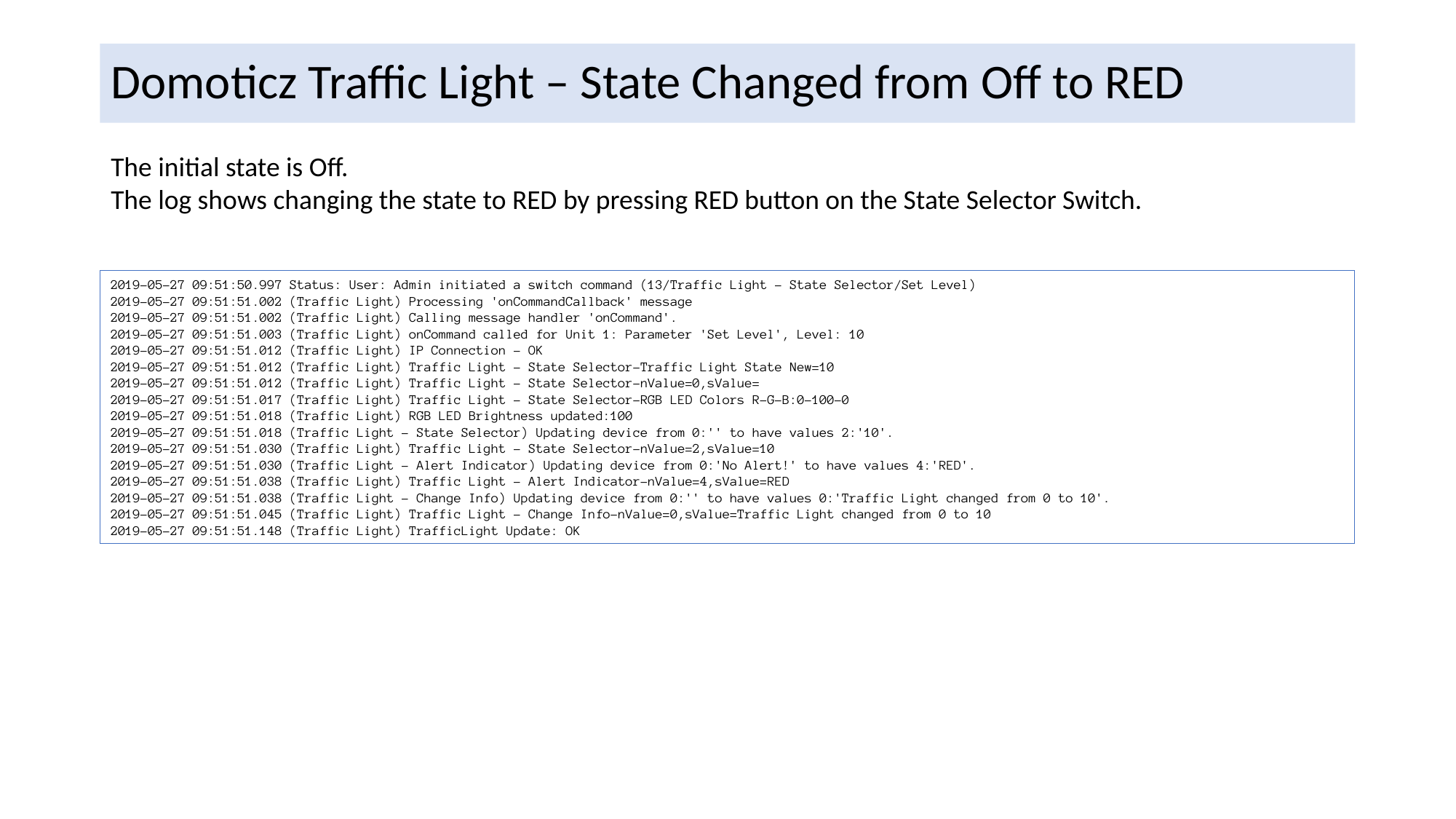

# Domoticz Traffic Light – State Changed from Off to RED
The initial state is Off.
The log shows changing the state to RED by pressing RED button on the State Selector Switch.
2019-05-27 09:51:50.997 Status: User: Admin initiated a switch command (13/Traffic Light - State Selector/Set Level)
2019-05-27 09:51:51.002 (Traffic Light) Processing 'onCommandCallback' message
2019-05-27 09:51:51.002 (Traffic Light) Calling message handler 'onCommand'.
2019-05-27 09:51:51.003 (Traffic Light) onCommand called for Unit 1: Parameter 'Set Level', Level: 10
2019-05-27 09:51:51.012 (Traffic Light) IP Connection - OK
2019-05-27 09:51:51.012 (Traffic Light) Traffic Light - State Selector-Traffic Light State New=10
2019-05-27 09:51:51.012 (Traffic Light) Traffic Light - State Selector-nValue=0,sValue=
2019-05-27 09:51:51.017 (Traffic Light) Traffic Light - State Selector-RGB LED Colors R-G-B:0-100-0
2019-05-27 09:51:51.018 (Traffic Light) RGB LED Brightness updated:100
2019-05-27 09:51:51.018 (Traffic Light - State Selector) Updating device from 0:'' to have values 2:'10'.
2019-05-27 09:51:51.030 (Traffic Light) Traffic Light - State Selector-nValue=2,sValue=10
2019-05-27 09:51:51.030 (Traffic Light - Alert Indicator) Updating device from 0:'No Alert!' to have values 4:'RED'.
2019-05-27 09:51:51.038 (Traffic Light) Traffic Light - Alert Indicator-nValue=4,sValue=RED
2019-05-27 09:51:51.038 (Traffic Light - Change Info) Updating device from 0:'' to have values 0:'Traffic Light changed from 0 to 10'.
2019-05-27 09:51:51.045 (Traffic Light) Traffic Light - Change Info-nValue=0,sValue=Traffic Light changed from 0 to 10
2019-05-27 09:51:51.148 (Traffic Light) TrafficLight Update: OK